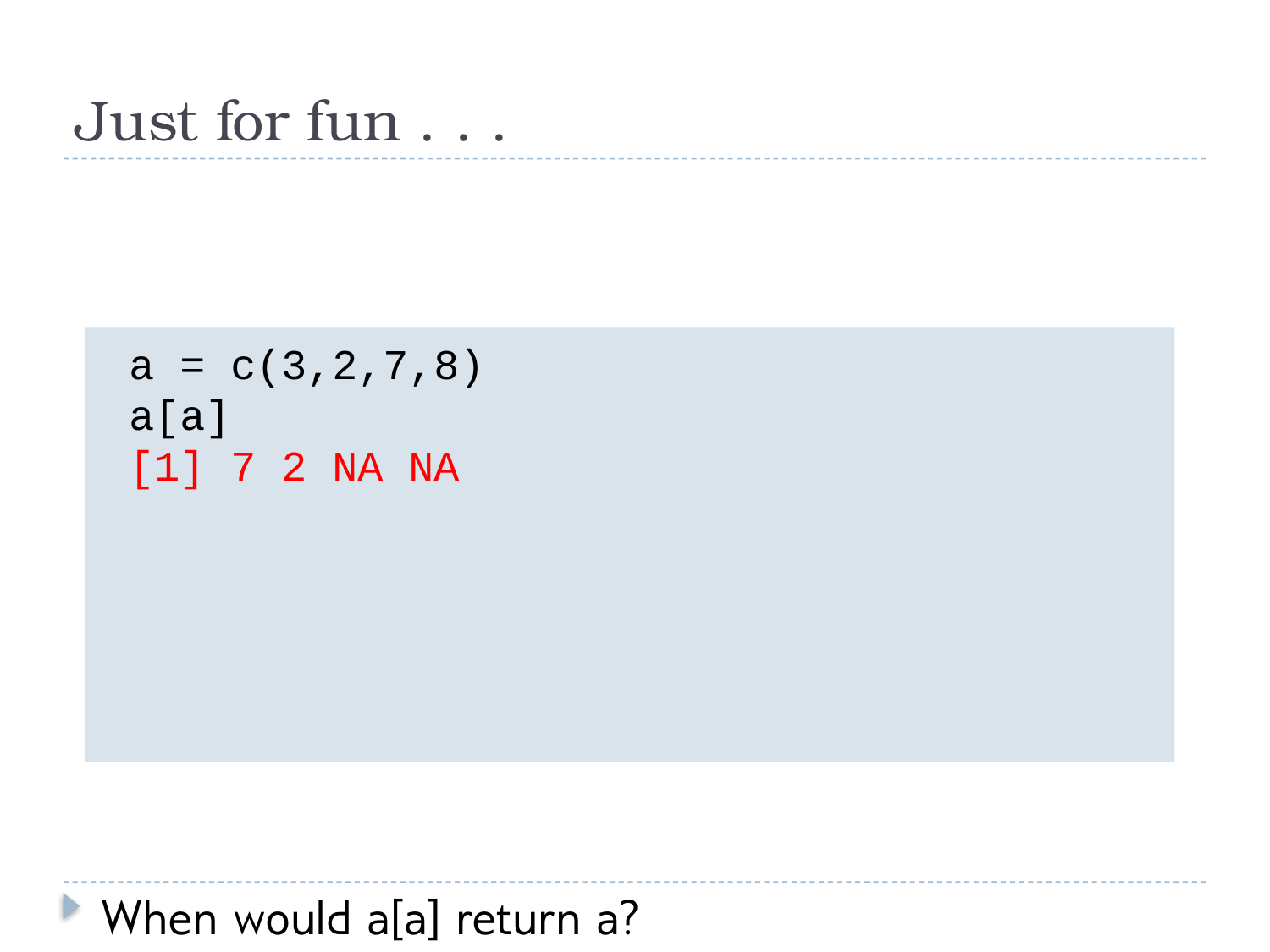

# Just for fun . . .

a = c(3,2,7,8)
a[a]
[1] 7 2 NA NA

When would a[a] return a?